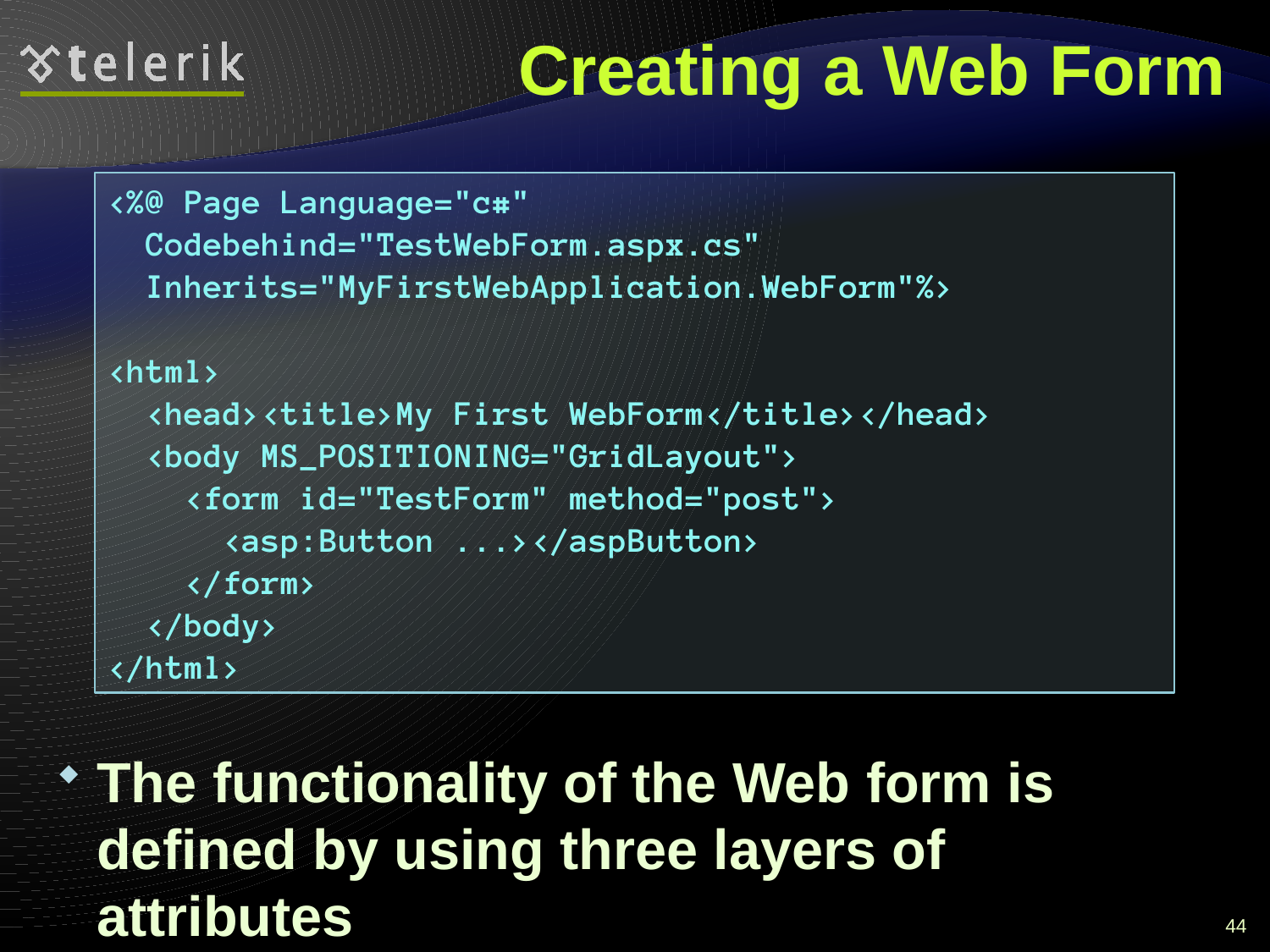

# Creating a Web Form
<%@ Page Language="c#"
  Codebehind="TestWebForm.aspx.cs"
  Inherits="MyFirstWebApplication.WebForm"%>

<html>
  <head><title>My First WebForm</title></head>
  <body MS_POSITIONING="GridLayout">
    <form id="TestForm" method="post">
      <asp:Button ...></aspButton>
    </form>
  </body>
</html>
The functionality of the Web form is defined by using three layers of attributes
44